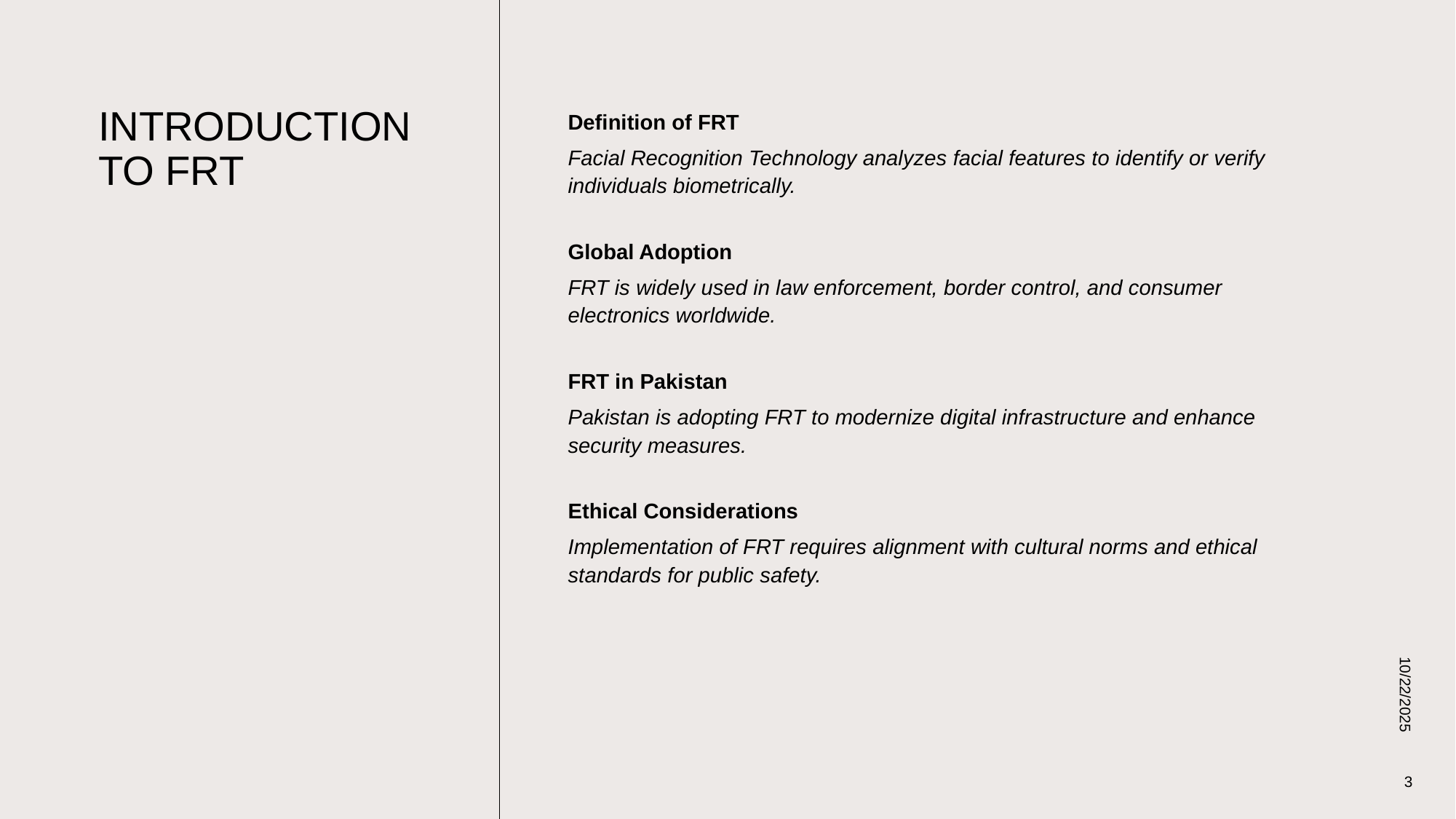

# Introduction to FRT
Definition of FRT
Facial Recognition Technology analyzes facial features to identify or verify individuals biometrically.
Global Adoption
FRT is widely used in law enforcement, border control, and consumer electronics worldwide.
FRT in Pakistan
Pakistan is adopting FRT to modernize digital infrastructure and enhance security measures.
Ethical Considerations
Implementation of FRT requires alignment with cultural norms and ethical standards for public safety.

10/22/2025
3